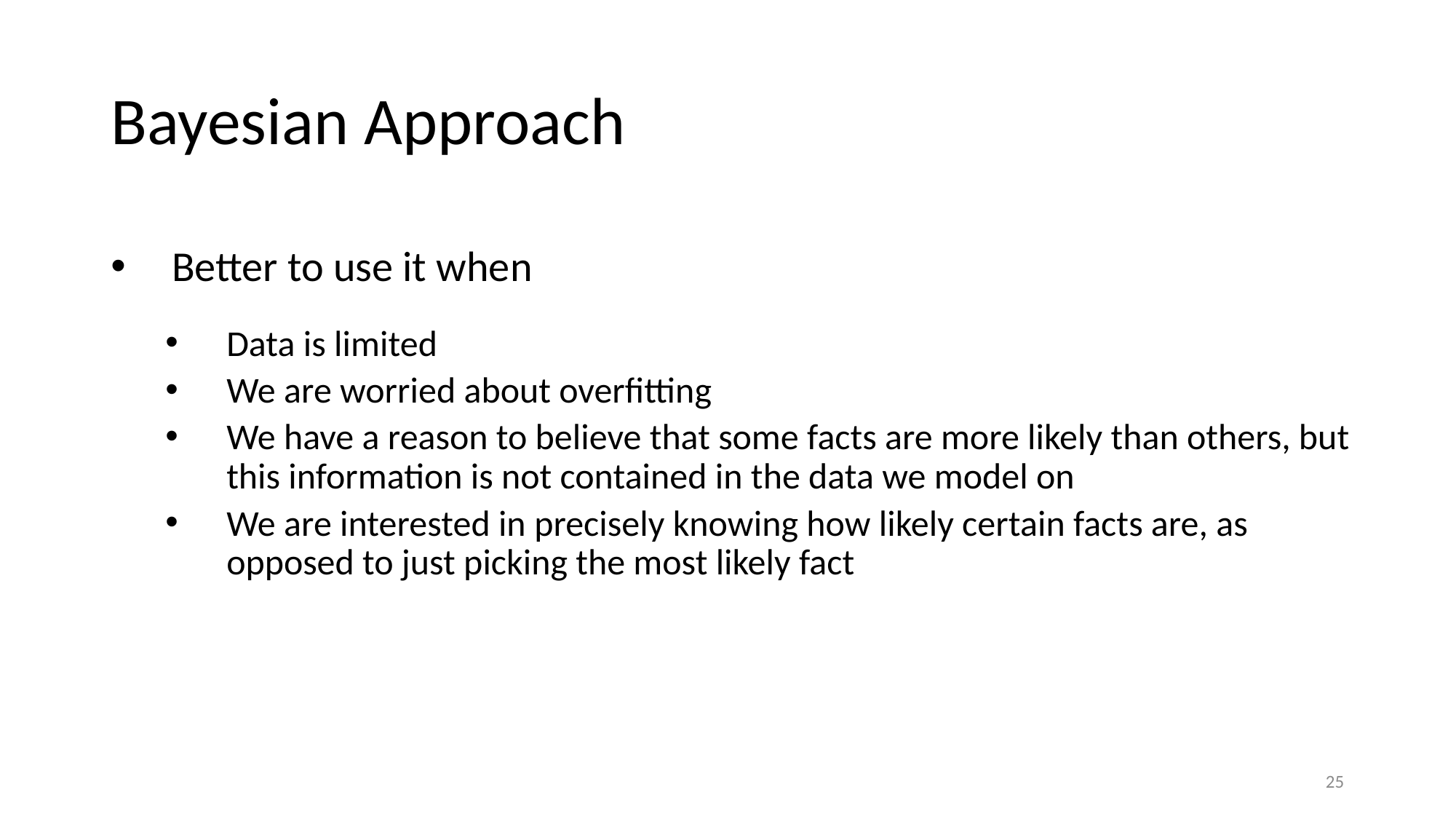

# Bayesian Approach
Better to use it when
Data is limited
We are worried about overfitting
We have a reason to believe that some facts are more likely than others, but this information is not contained in the data we model on
We are interested in precisely knowing how likely certain facts are, as opposed to just picking the most likely fact
25